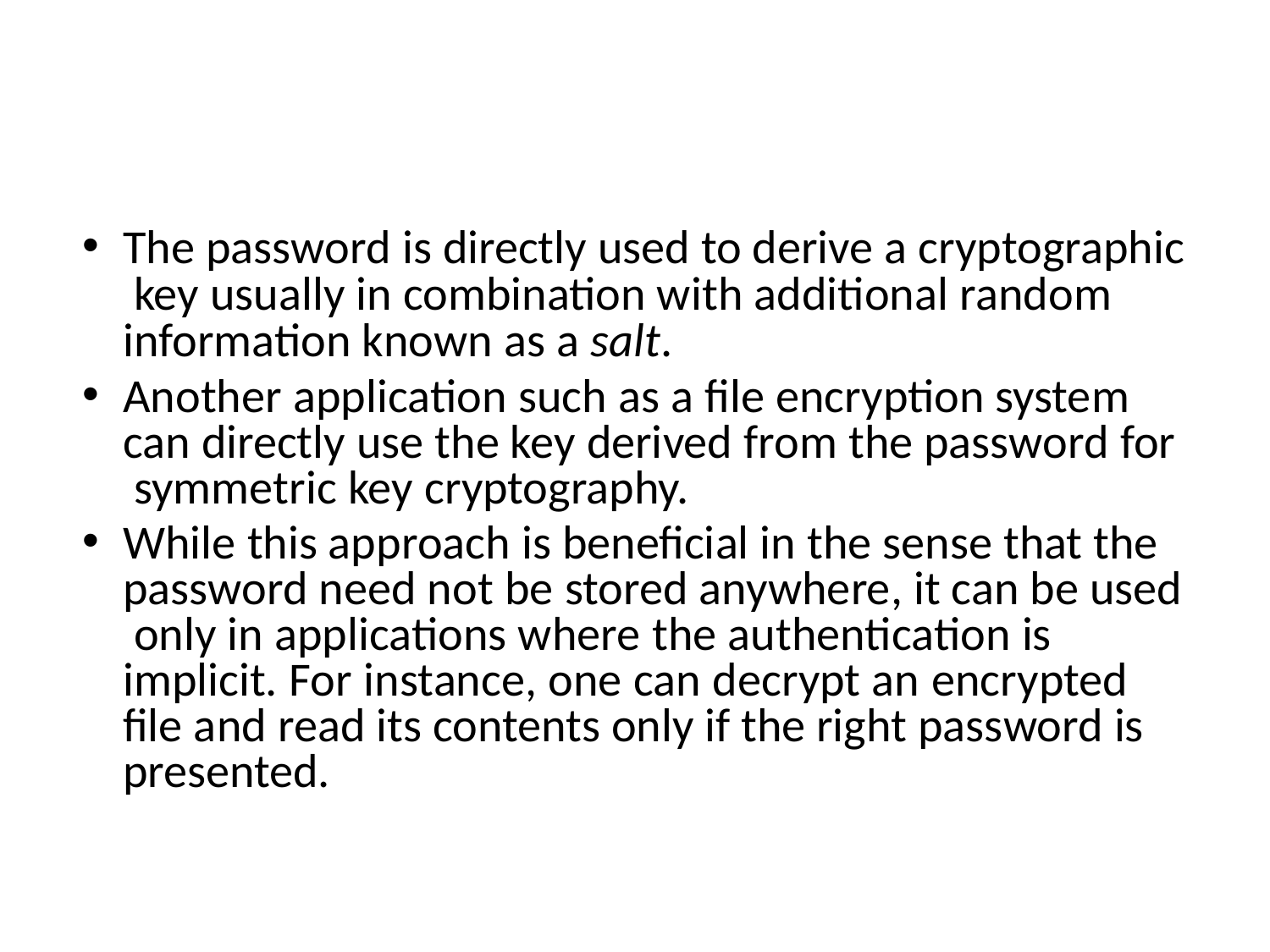

The password is directly used to derive a cryptographic  key usually in combination with additional random  information known as a salt.
Another application such as a file encryption system  can directly use the key derived from the password for  symmetric key cryptography.
While this approach is beneficial in the sense that the  password need not be stored anywhere, it can be used  only in applications where the authentication is  implicit. For instance, one can decrypt an encrypted  file and read its contents only if the right password is  presented.